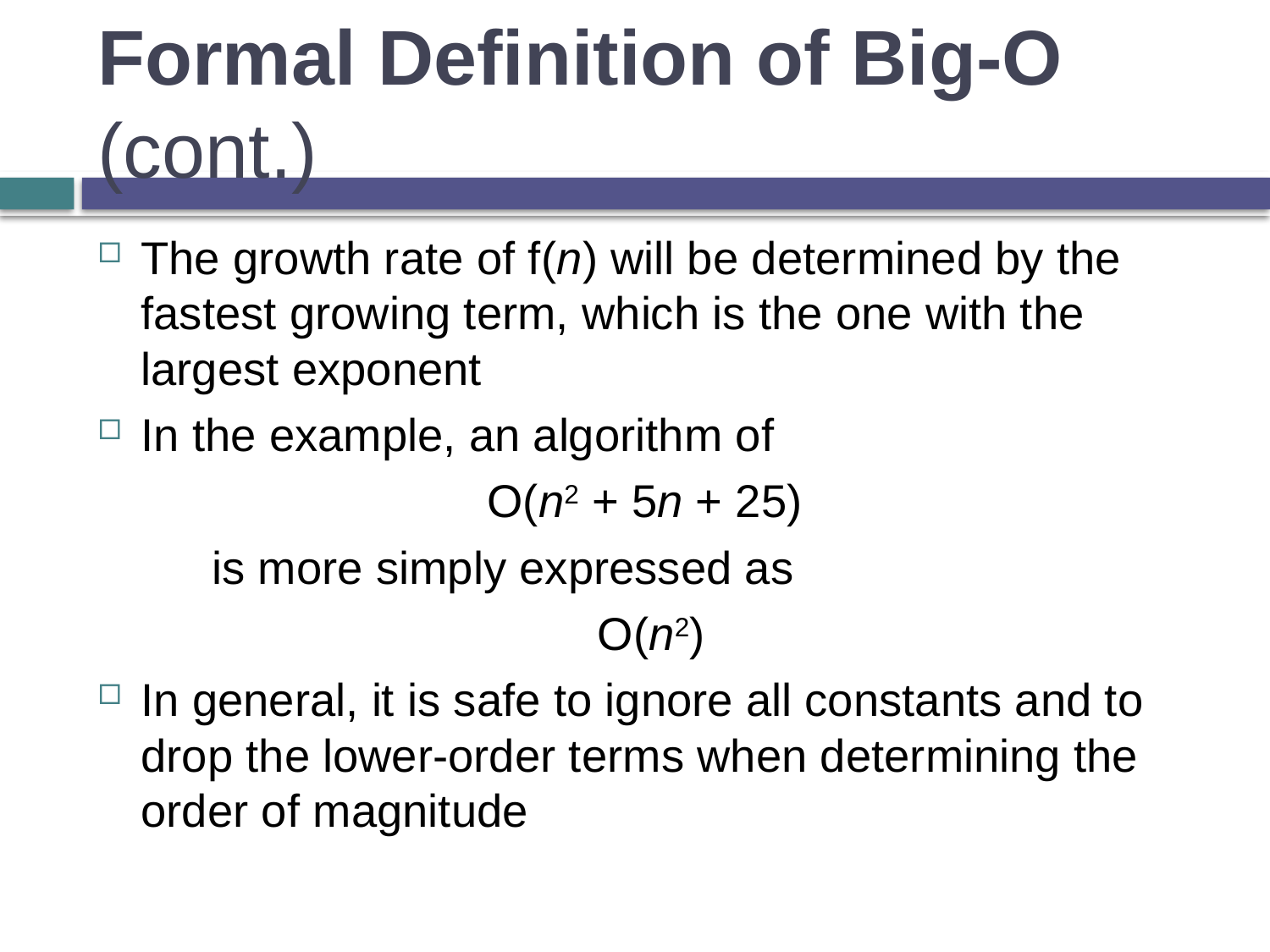

# Formal Definition of Big-O (cont.)
The growth rate of f(n) will be determined by the fastest growing term, which is the one with the largest exponent
In the example, an algorithm of
O(n2 + 5n + 25)
	is more simply expressed as
O(n2)
In general, it is safe to ignore all constants and to drop the lower-order terms when determining the order of magnitude